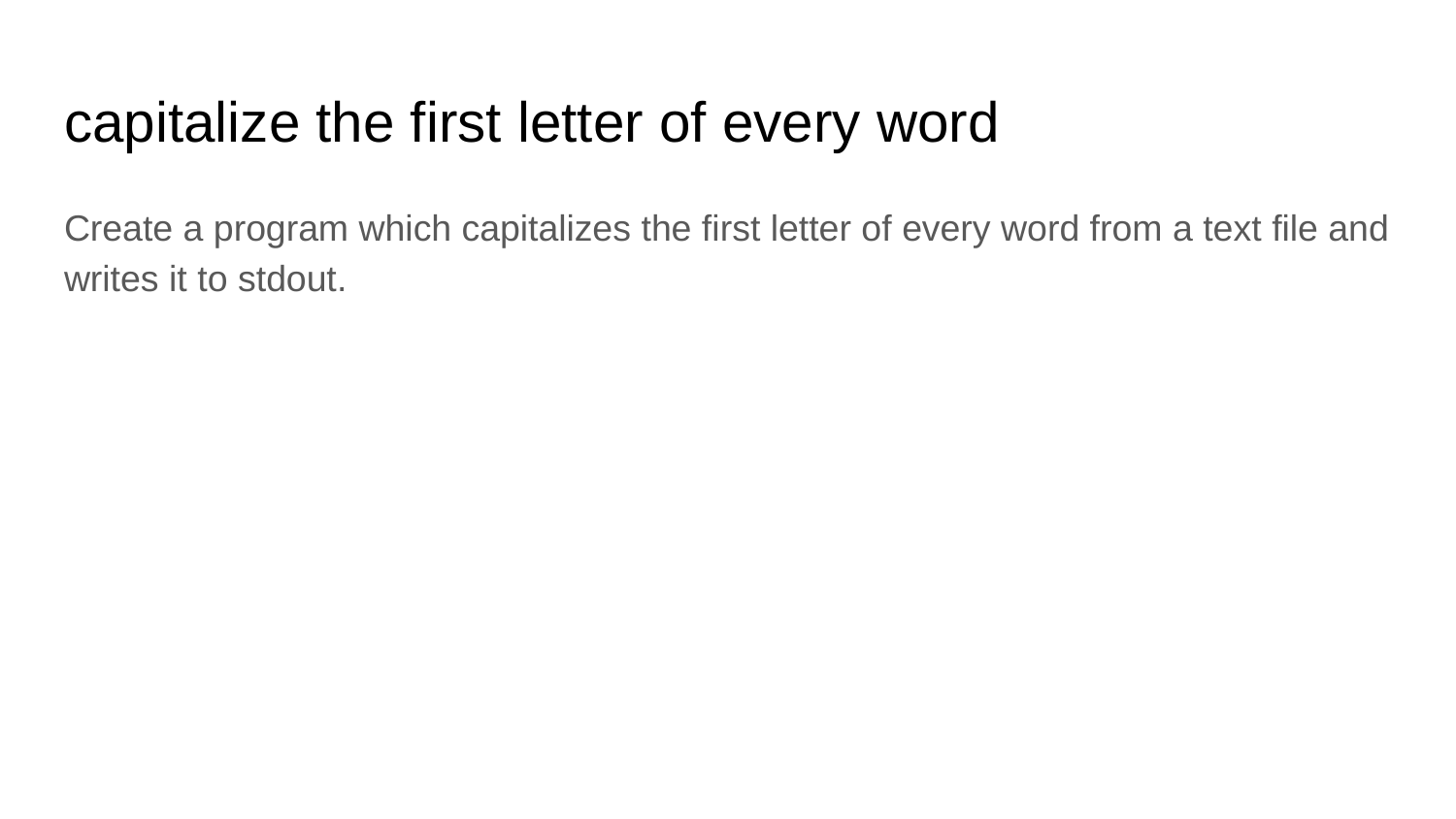

# capitalize the first letter of every word
Create a program which capitalizes the first letter of every word from a text file and writes it to stdout.